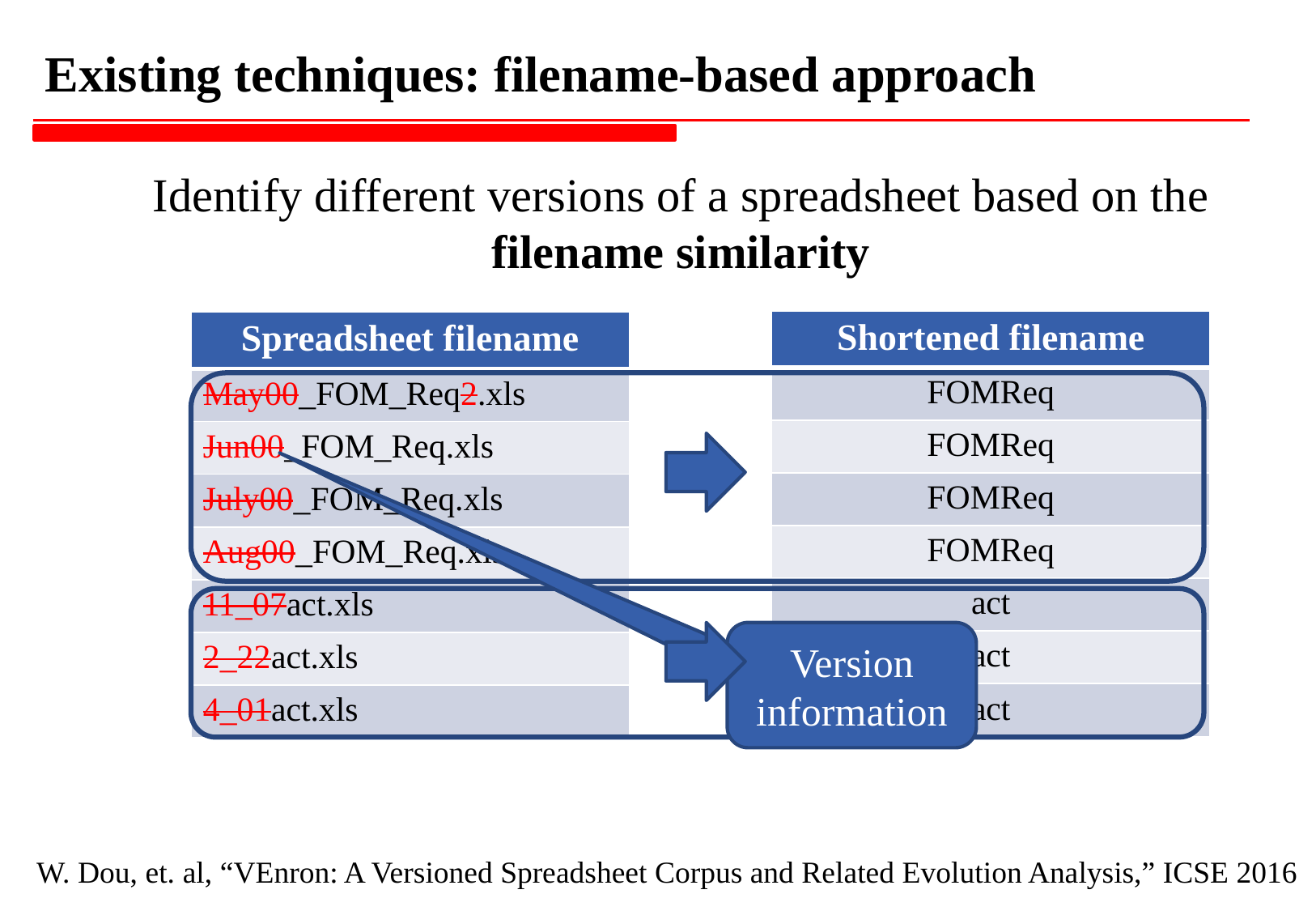

# Existing techniques: filename-based approach
Identify different versions of a spreadsheet based on the filename similarity
| Spreadsheet filename |
| --- |
| May00\_FOM\_Req2.xls |
| Jun00\_FOM\_Req.xls |
| July00\_FOM\_Req.xls |
| Aug00\_FOM\_Req.xls |
| 11\_07act.xls |
| 2\_22act.xls |
| 4\_01act.xls |
| Shortened filename |
| --- |
| FOMReq |
| FOMReq |
| FOMReq |
| FOMReq |
| act |
| act |
| act |
| Spreadsheet filename |
| --- |
| May00\_FOM\_Req2.xls |
| Jun00\_FOM\_Req.xls |
| July00\_FOM\_Req.xls |
| Aug00\_FOM\_Req.xls |
| 11\_07act.xls |
| 2\_22act.xls |
| 4\_01act.xls |
| Spreadsheet filename |
| --- |
| May00\_FOM\_Req2.xls |
| Jun00\_FOM\_Req.xls |
| July00\_FOM\_Req.xls |
| Aug00\_FOM\_Req.xls |
| 11\_07act.xls |
| 2\_22act.xls |
| 4\_01act.xls |

Version information
 W. Dou, et. al, “VEnron: A Versioned Spreadsheet Corpus and Related Evolution Analysis,” ICSE 2016